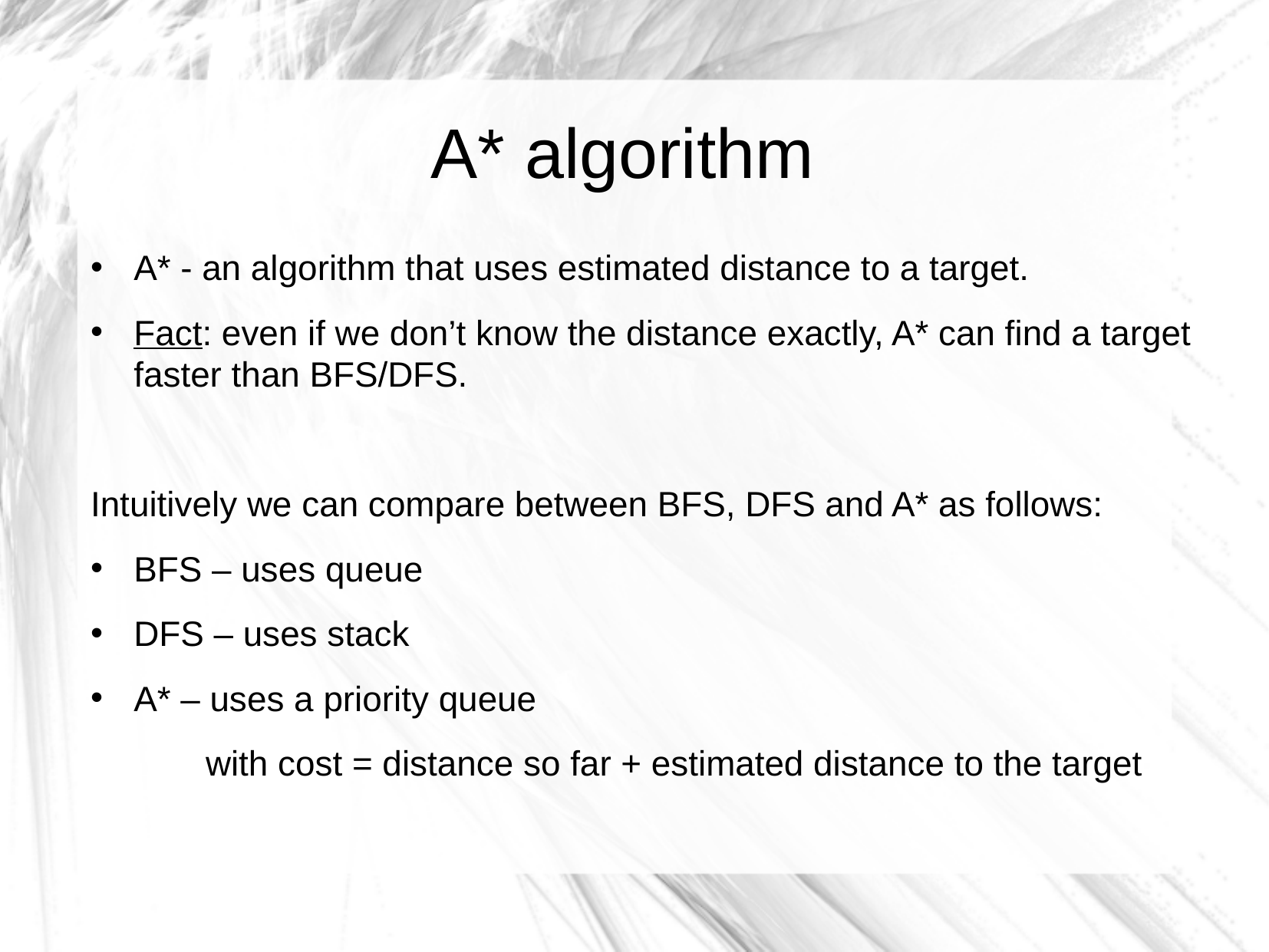

A* algorithm
A* - an algorithm that uses estimated distance to a target.
Fact: even if we don’t know the distance exactly, A* can find a target faster than BFS/DFS.

Intuitively we can compare between BFS, DFS and A* as follows:
BFS – uses queue
DFS – uses stack
A* – uses a priority queue
	with cost = distance so far + estimated distance to the target